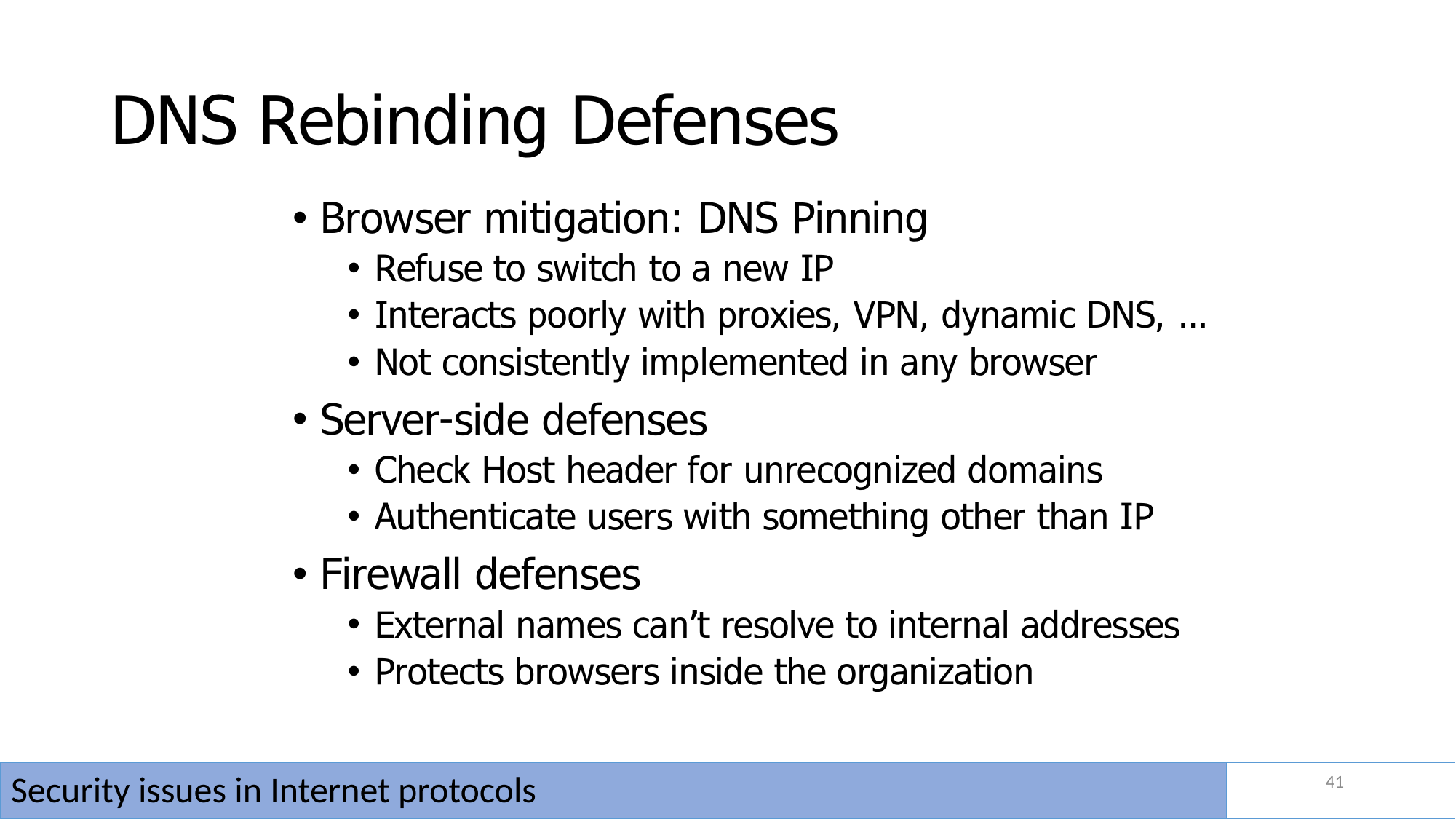

# DNS Rebinding Defenses
Browser mitigation: DNS Pinning
Refuse to switch to a new IP
Interacts poorly with proxies, VPN, dynamic DNS, …
Not consistently implemented in any browser
Server-side defenses
Check Host header for unrecognized domains
Authenticate users with something other than IP
Firewall defenses
External names can’t resolve to internal addresses
Protects browsers inside the organization
41
Security issues in Internet protocols